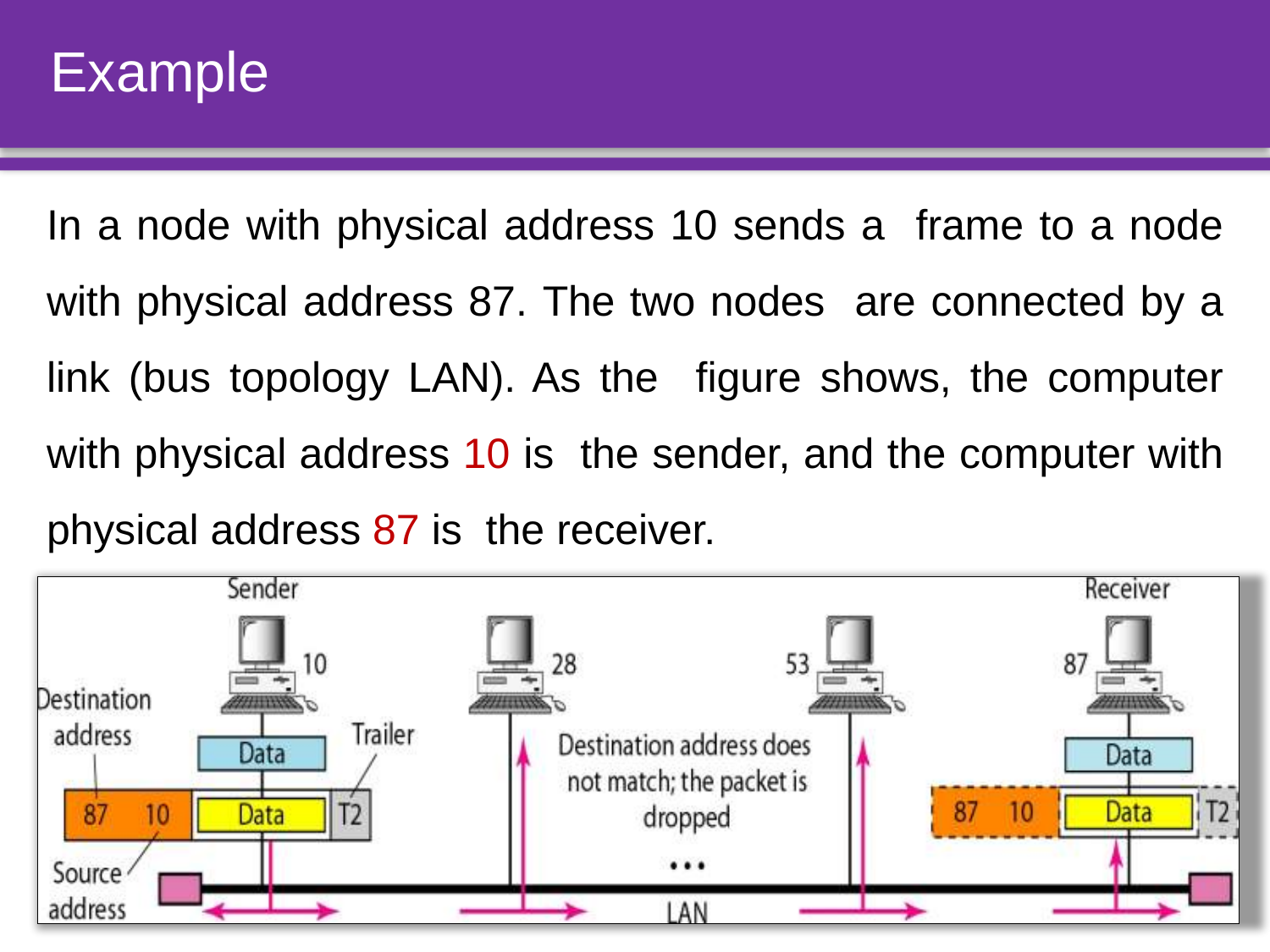

# Example
In a node with physical address 10 sends a  frame to a node with physical address 87. The two nodes  are connected by a link (bus topology LAN). As the  figure shows, the computer with physical address 10 is  the sender, and the computer with physical address 87 is  the receiver.